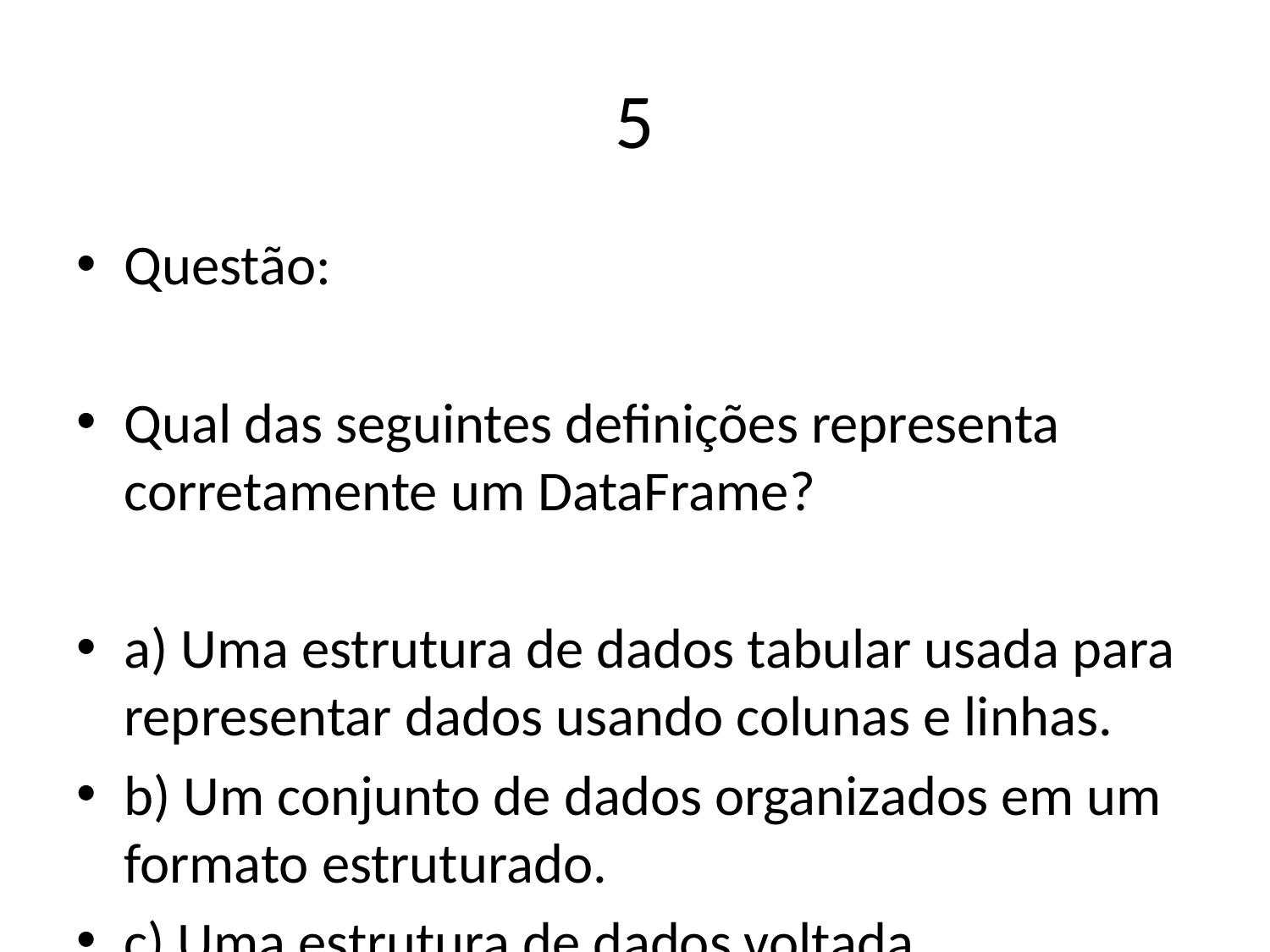

# 5
Questão:

Qual das seguintes definições representa corretamente um DataFrame?

a) Uma estrutura de dados tabular usada para representar dados usando colunas e linhas.
b) Um conjunto de dados organizados em um formato estruturado.
c) Uma estrutura de dados voltada essencialmente a armazenar texto.
d) Uma estrutura de dados orientada a objetos que permite representar relações entre elementos.
e) Uma estrutura de dados que permite compartilhar informações entre usuários.

Resposta correta: a) Uma estrutura de dados tabular usada para representar dados usando colunas e linhas.

Explicação: Um DataFrame é uma estrutura de dados tabular usada para representar e armazenar dados de maneira organizada. Esta representação consiste em colunas e linhas, que contêm registros individuais de dados. Cada coluna tem um título que especifica o tipo de informação que ela armazena, enquanto que as linhas contêm as entradas individuais.